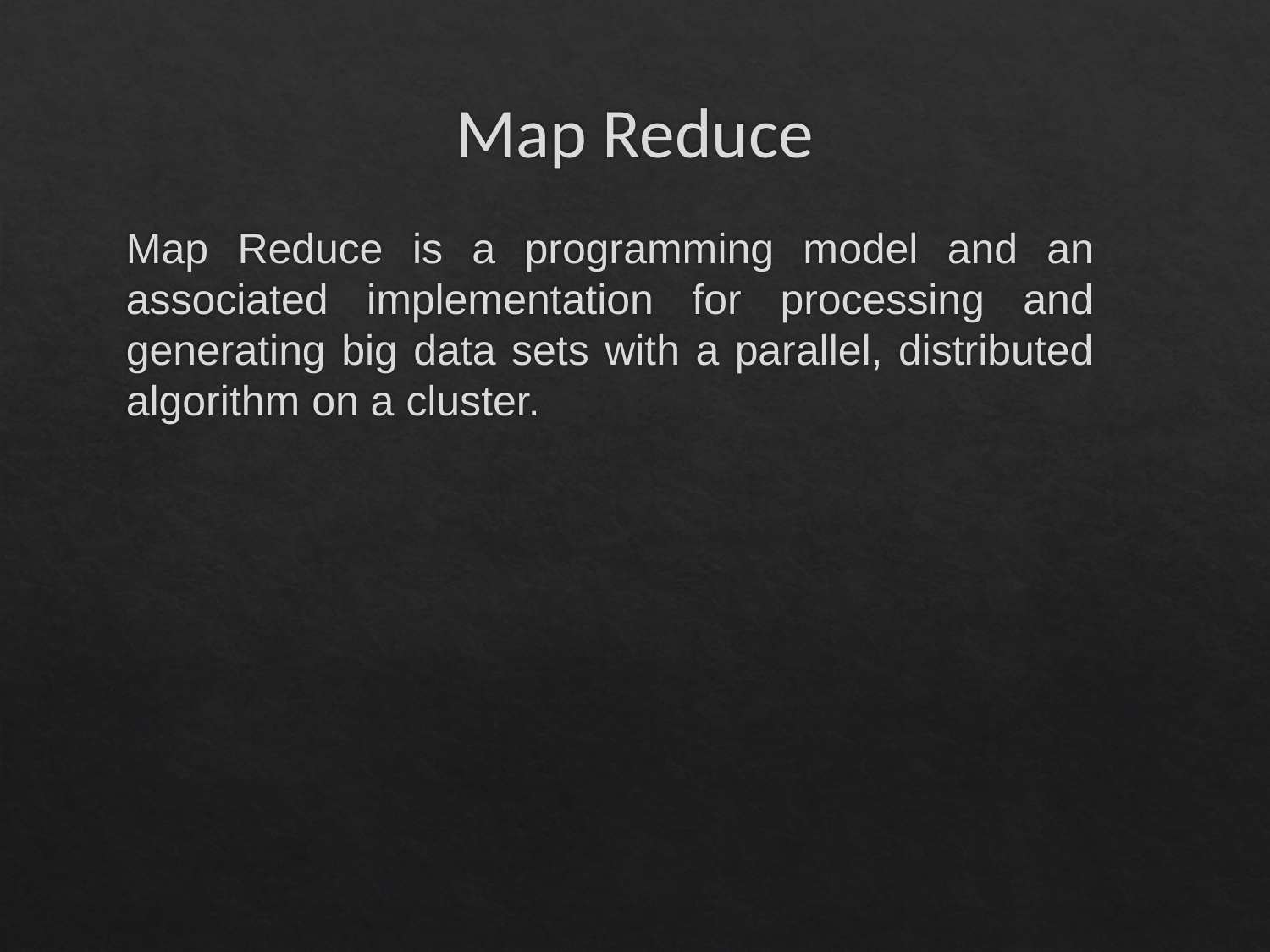

# Map Reduce
Map Reduce is a programming model and an associated implementation for processing and generating big data sets with a parallel, distributed algorithm on a cluster.